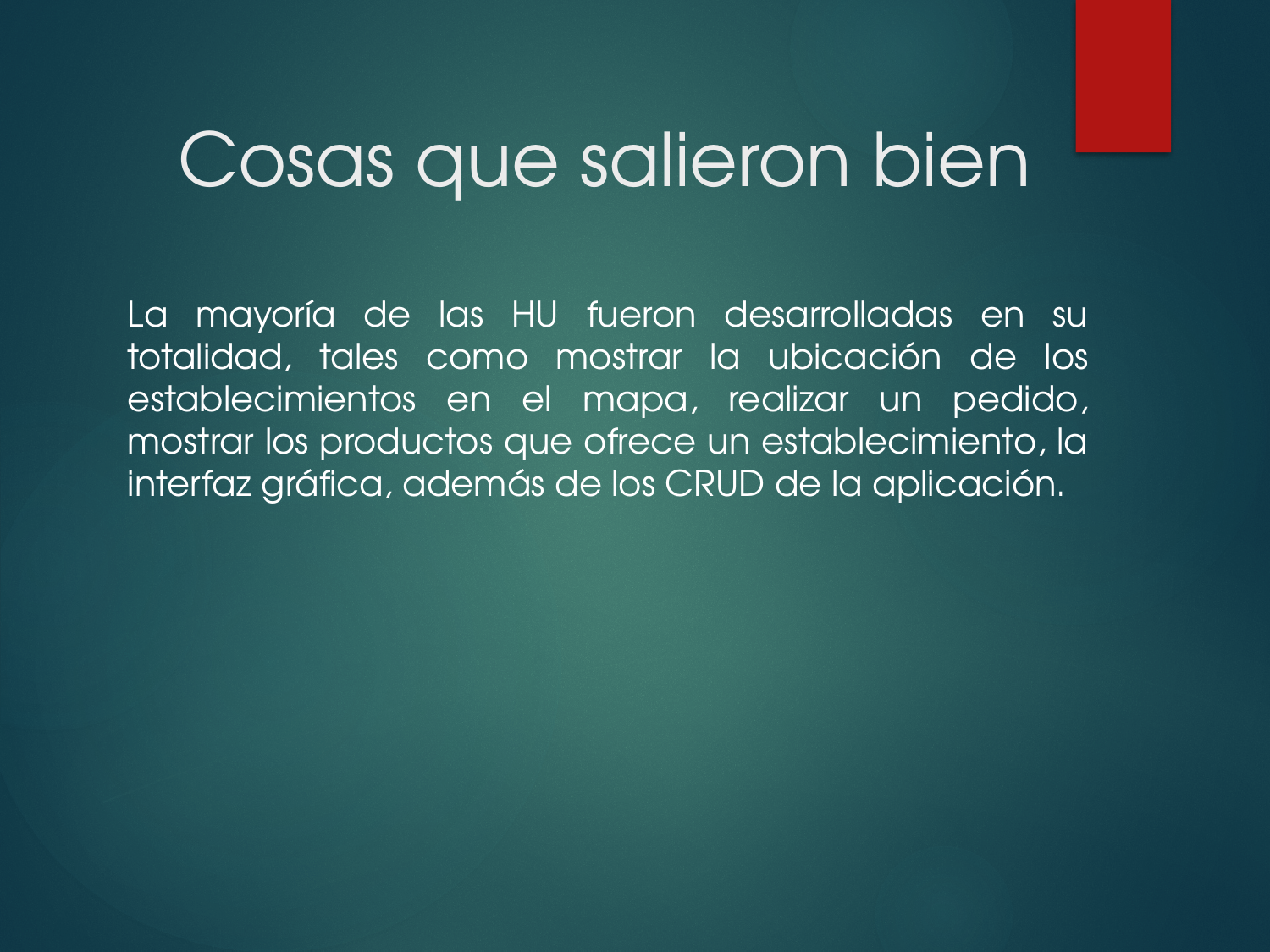

# Cosas que salieron bien
La mayoría de las HU fueron desarrolladas en su totalidad, tales como mostrar la ubicación de los establecimientos en el mapa, realizar un pedido, mostrar los productos que ofrece un establecimiento, la interfaz gráfica, además de los CRUD de la aplicación.